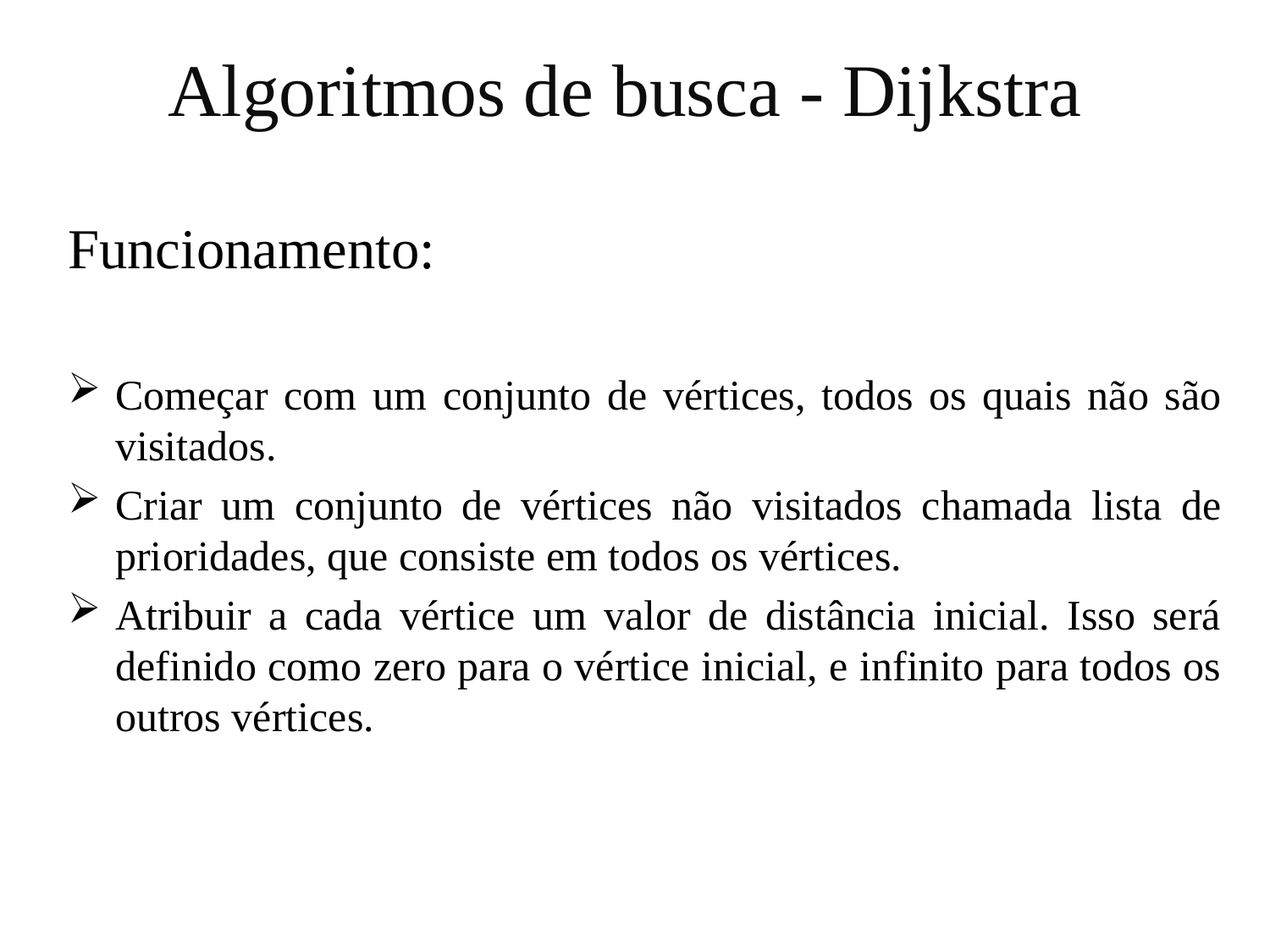

Algoritmos de busca - Dijkstra
Funcionamento:

Começar com um conjunto de vértices, todos os quais não são visitados.
Criar um conjunto de vértices não visitados chamada lista de prioridades, que consiste em todos os vértices.
Atribuir a cada vértice um valor de distância inicial. Isso será definido como zero para o vértice inicial, e infinito para todos os outros vértices.